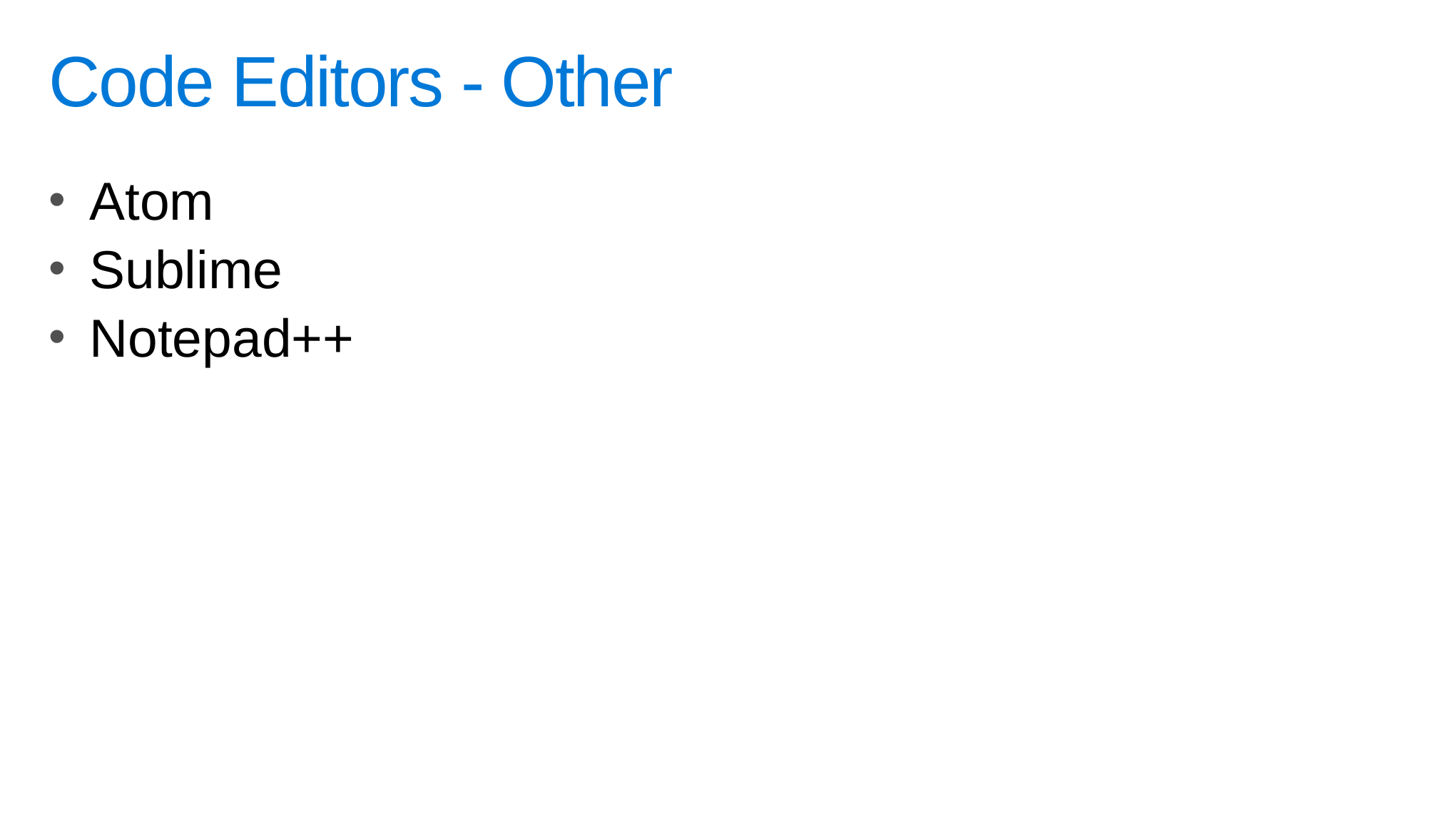

# Code Editors - Other
Atom
Sublime
Notepad++